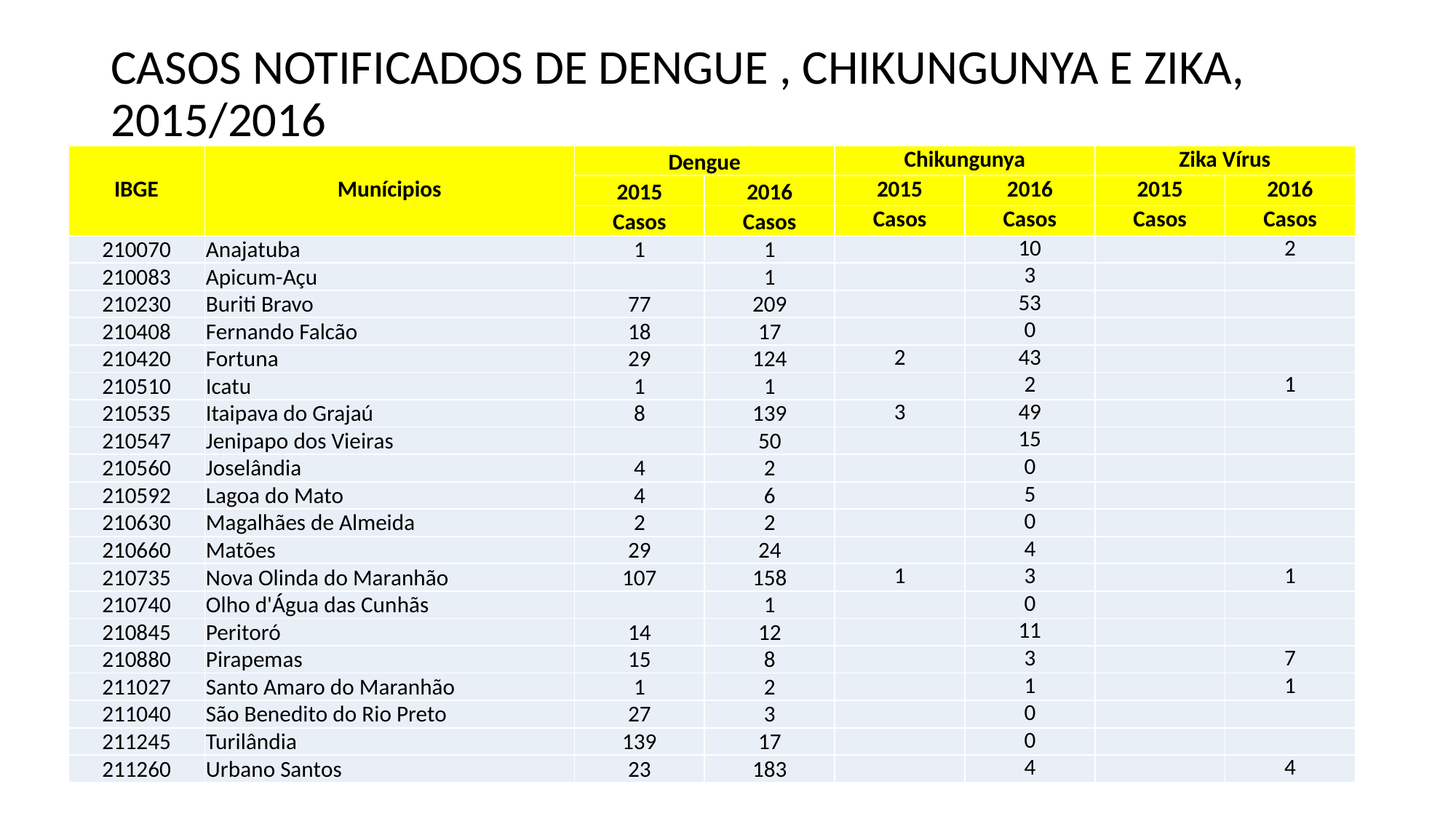

# CASOS NOTIFICADOS DE DENGUE , CHIKUNGUNYA E ZIKA, 2015/2016
| IBGE | Munícipios | Dengue |  | Chikungunya |  | Zika Vírus |  |
| --- | --- | --- | --- | --- | --- | --- | --- |
|  |  | 2015 | 2016 | 2015 | 2016 | 2015 | 2016 |
|  |  | Casos | Casos | Casos | Casos | Casos | Casos |
| 210070 | Anajatuba | 1 | 1 |  | 10 |  | 2 |
| 210083 | Apicum-Açu |  | 1 |  | 3 |  |  |
| 210230 | Buriti Bravo | 77 | 209 |  | 53 |  |  |
| 210408 | Fernando Falcão | 18 | 17 |  | 0 |  |  |
| 210420 | Fortuna | 29 | 124 | 2 | 43 |  |  |
| 210510 | Icatu | 1 | 1 |  | 2 |  | 1 |
| 210535 | Itaipava do Grajaú | 8 | 139 | 3 | 49 |  |  |
| 210547 | Jenipapo dos Vieiras |  | 50 |  | 15 |  |  |
| 210560 | Joselândia | 4 | 2 |  | 0 |  |  |
| 210592 | Lagoa do Mato | 4 | 6 |  | 5 |  |  |
| 210630 | Magalhães de Almeida | 2 | 2 |  | 0 |  |  |
| 210660 | Matões | 29 | 24 |  | 4 |  |  |
| 210735 | Nova Olinda do Maranhão | 107 | 158 | 1 | 3 |  | 1 |
| 210740 | Olho d'Água das Cunhãs |  | 1 |  | 0 |  |  |
| 210845 | Peritoró | 14 | 12 |  | 11 |  |  |
| 210880 | Pirapemas | 15 | 8 |  | 3 |  | 7 |
| 211027 | Santo Amaro do Maranhão | 1 | 2 |  | 1 |  | 1 |
| 211040 | São Benedito do Rio Preto | 27 | 3 |  | 0 |  |  |
| 211245 | Turilândia | 139 | 17 |  | 0 |  |  |
| 211260 | Urbano Santos | 23 | 183 |  | 4 |  | 4 |